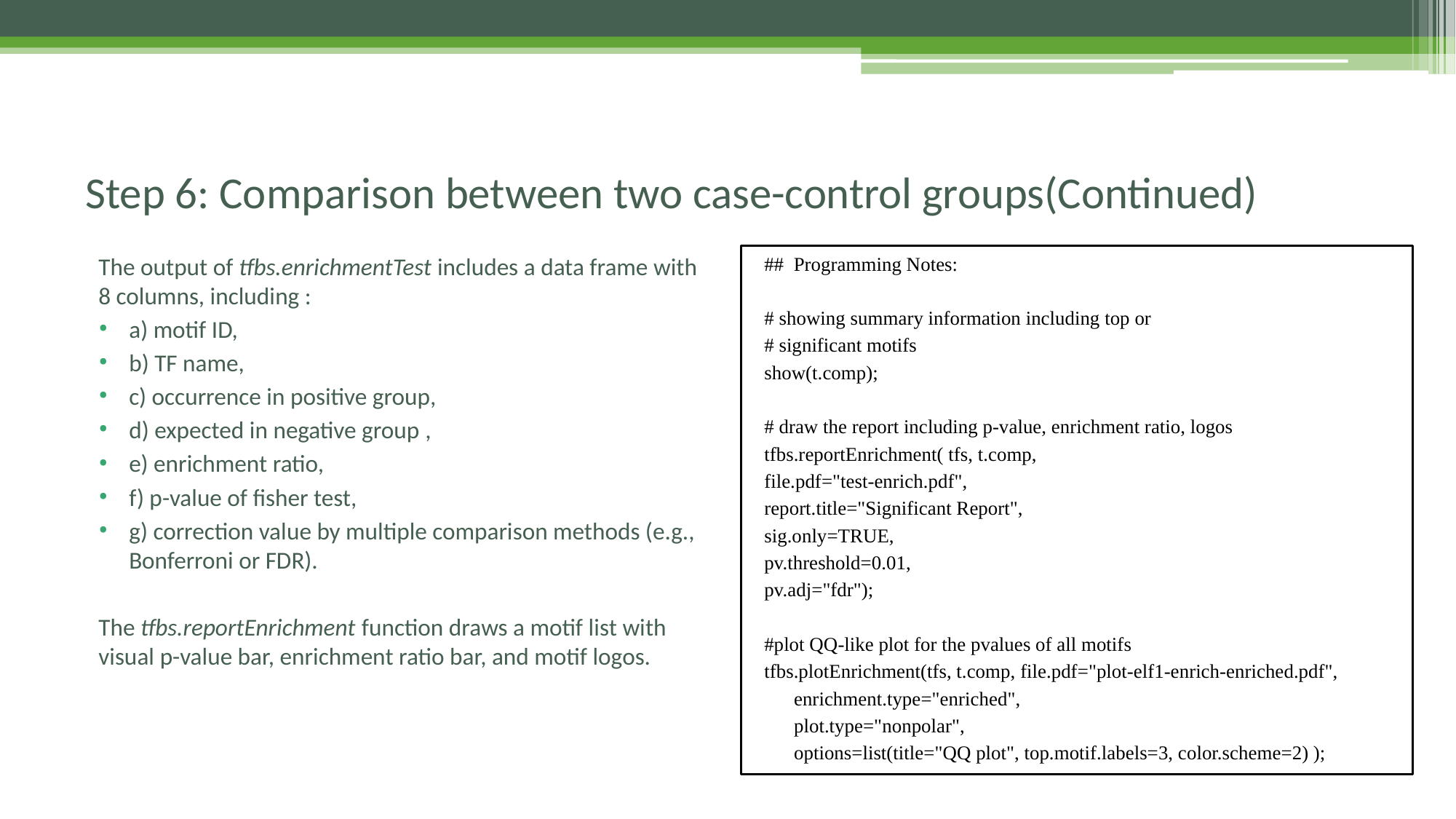

Step 6: Comparison between two case-control groups(Continued)
The output of tfbs.enrichmentTest includes a data frame with 8 columns, including :
a) motif ID,
b) TF name,
c) occurrence in positive group,
d) expected in negative group ,
e) enrichment ratio,
f) p-value of fisher test,
g) correction value by multiple comparison methods (e.g., Bonferroni or FDR).

The tfbs.reportEnrichment function draws a motif list with visual p-value bar, enrichment ratio bar, and motif logos.
##  Programming Notes:

# showing summary information including top or
# significant motifs
show(t.comp);

# draw the report including p-value, enrichment ratio, logos
tfbs.reportEnrichment( tfs, t.comp,
	file.pdf="test-enrich.pdf",
	report.title="Significant Report",
	sig.only=TRUE,
	pv.threshold=0.01,
	pv.adj="fdr");

#plot QQ-like plot for the pvalues of all motifs
tfbs.plotEnrichment(tfs, t.comp, file.pdf="plot-elf1-enrich-enriched.pdf",
      enrichment.type="enriched",
      plot.type="nonpolar",
      options=list(title="QQ plot", top.motif.labels=3, color.scheme=2) );